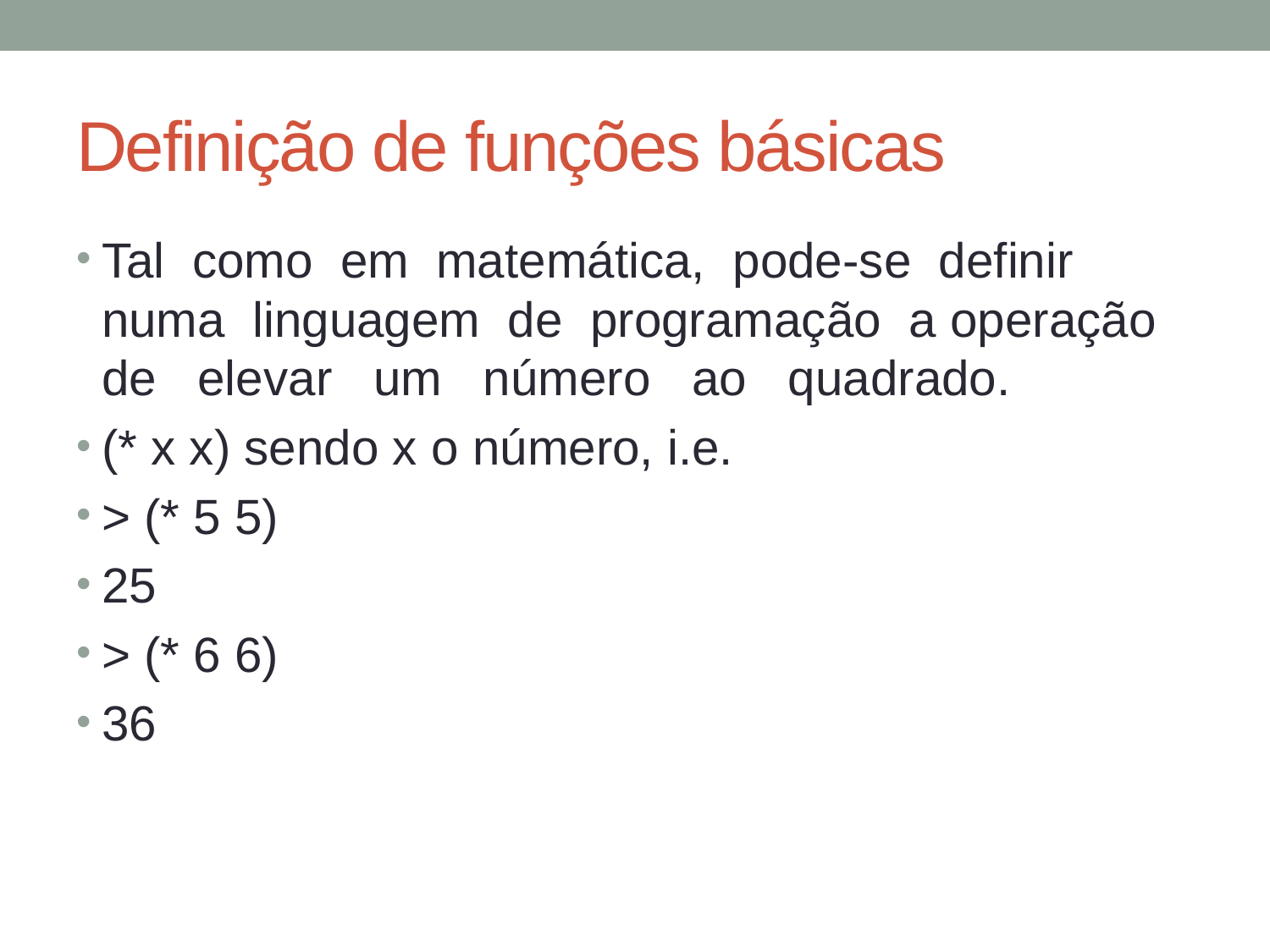

# Definição de funções básicas
Tal  como  em  matemática,  pode-se  definir  numa  linguagem  de  programação  a operação   de   elevar   um   número   ao   quadrado.
(* x x) sendo x o número, i.e.
> (* 5 5)
25
> (* 6 6)
36